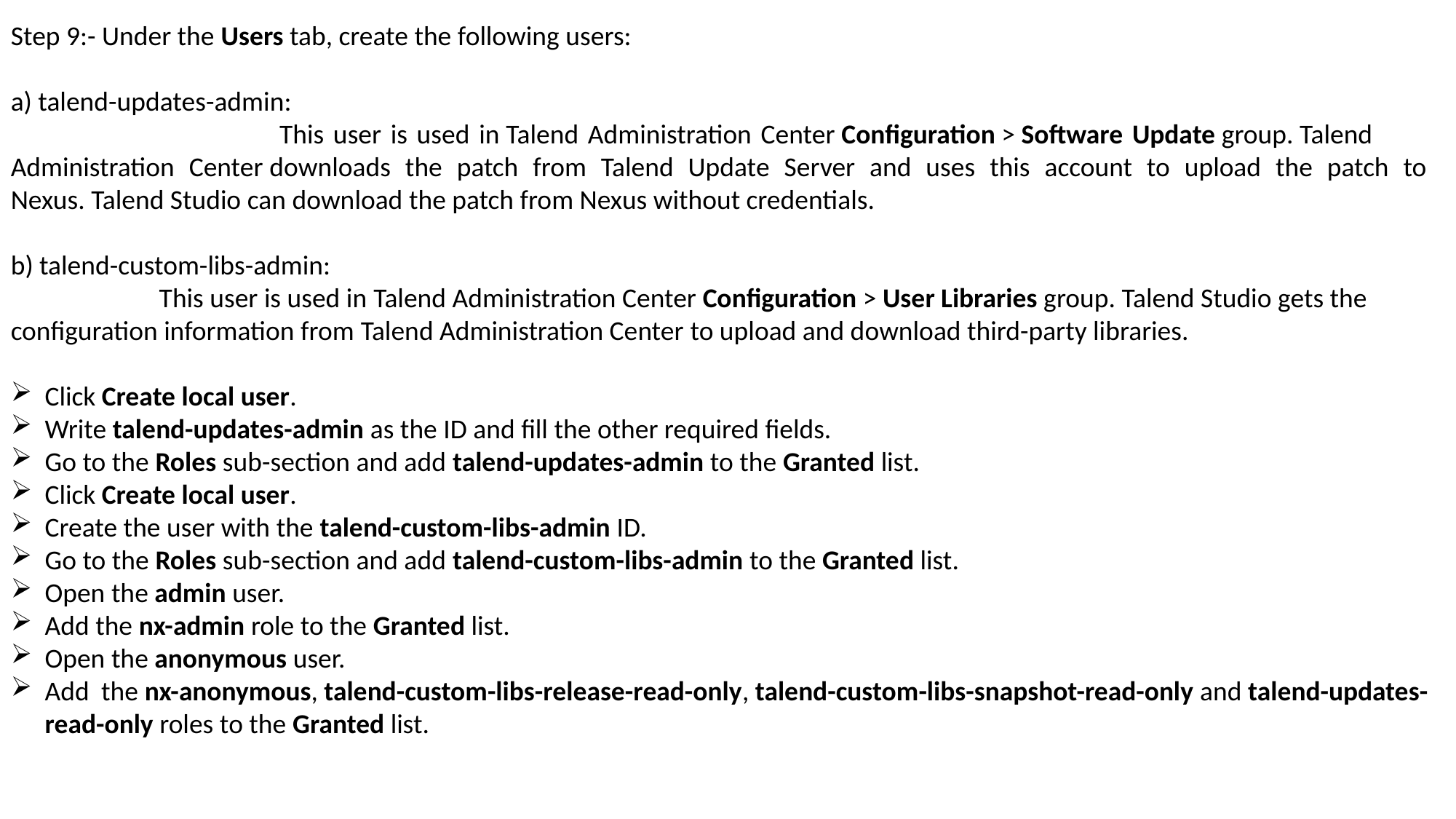

Step 9:- Under the Users tab, create the following users:

a) talend-updates-admin:
                             This user is used in Talend Administration Center Configuration > Software Update group. Talend       Administration Center downloads the patch from Talend Update Server and uses this account to upload the patch to Nexus. Talend Studio can download the patch from Nexus without credentials.

b) talend-custom-libs-admin:
                        This user is used in Talend Administration Center Configuration > User Libraries group. Talend Studio gets the configuration information from Talend Administration Center to upload and download third-party libraries.

Click Create local user.
Write talend-updates-admin as the ID and fill the other required fields.
Go to the Roles sub-section and add talend-updates-admin to the Granted list.
Click Create local user.
Create the user with the talend-custom-libs-admin ID.
Go to the Roles sub-section and add talend-custom-libs-admin to the Granted list.
Open the admin user.
Add the nx-admin role to the Granted list.
Open the anonymous user.
Add the nx-anonymous, talend-custom-libs-release-read-only, talend-custom-libs-snapshot-read-only and talend-updates-read-only roles to the Granted list.